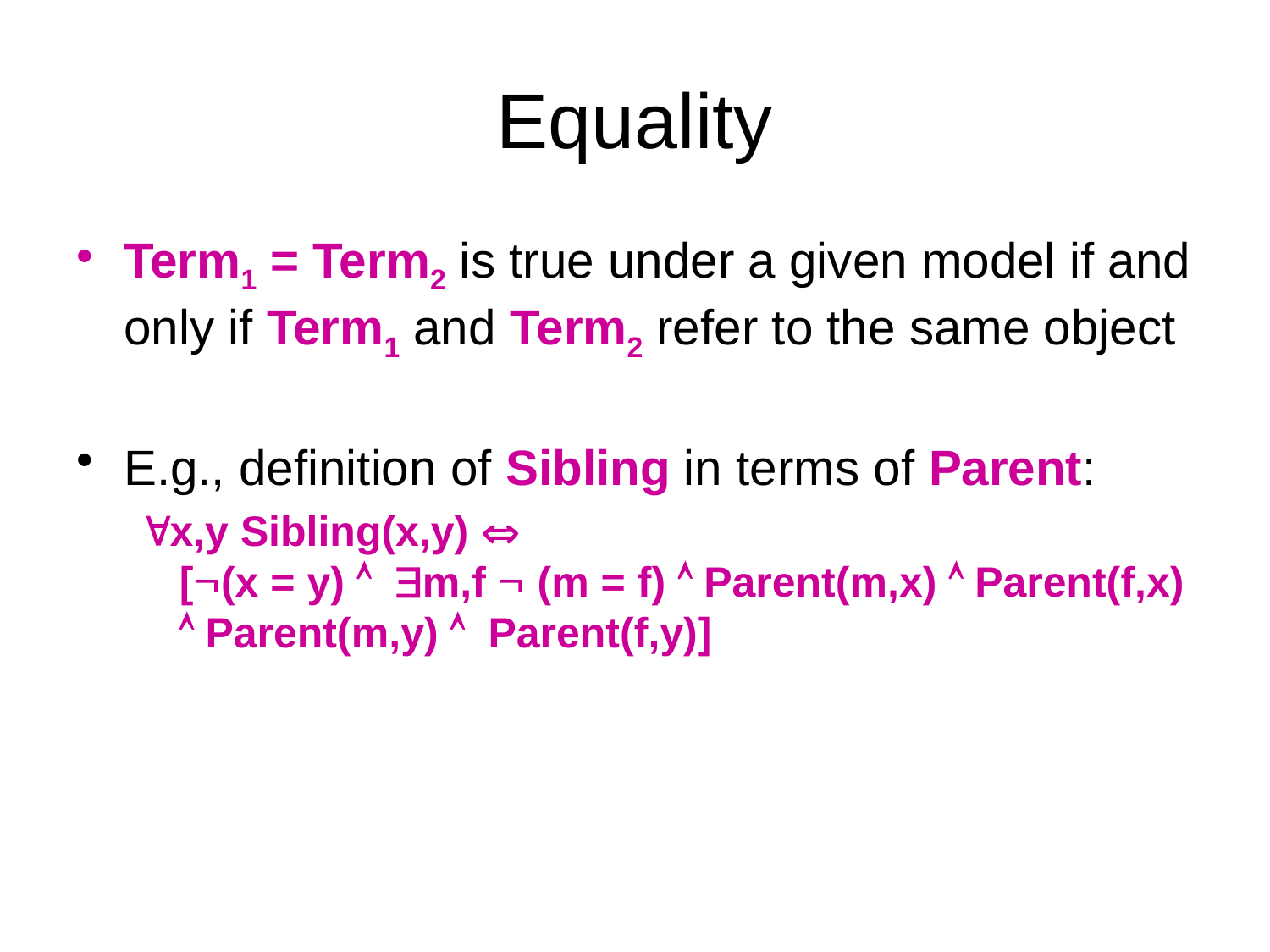

# Equality
Term1 = Term2 is true under a given model if and only if Term1 and Term2 refer to the same object

E.g., definition of Sibling in terms of Parent:
∀x,y Sibling(x,y) ⇔
[¬(x = y) ∧  ∃m,f ¬ (m = f) ∧ Parent(m,x) ∧ Parent(f,x) ∧ Parent(m,y) ∧  Parent(f,y)]